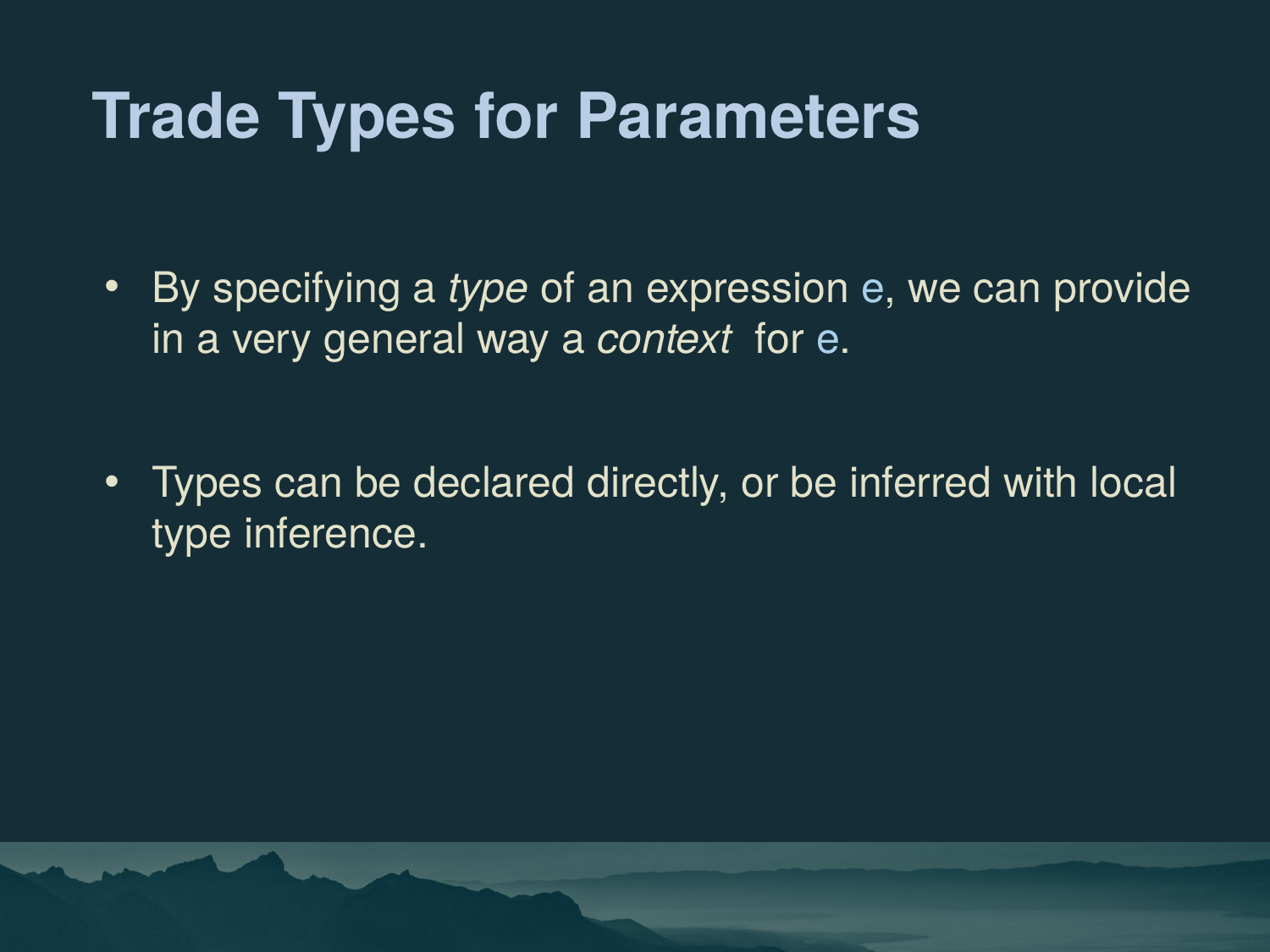

Trade Types for Parameters

By specifying a type of an expression e, we can provide in a very general way a context  for e.

Types can be declared directly, or be inferred with local type inference.